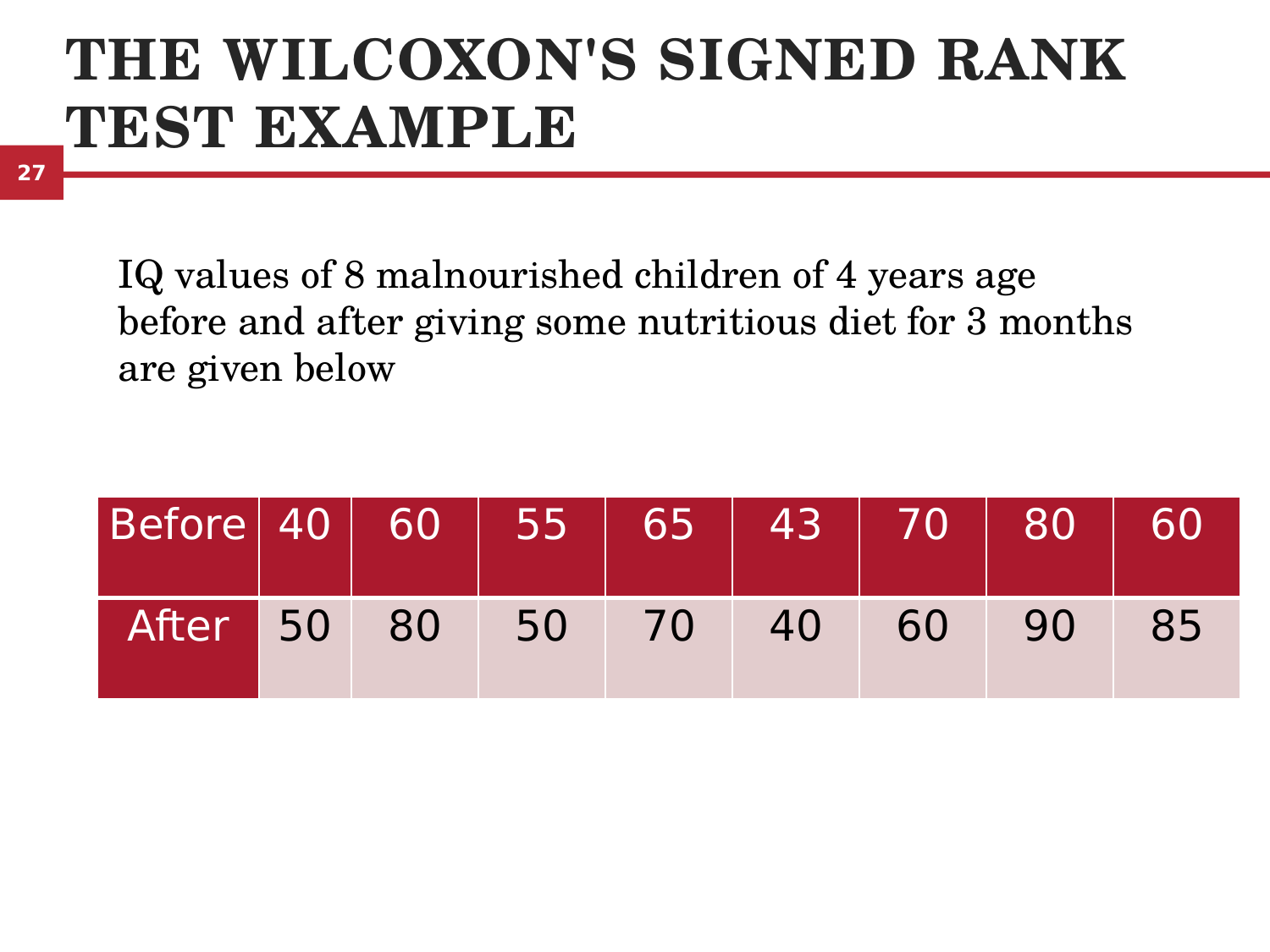

# The Wilcoxon's Signed Rank Test Example
IQ values of 8 malnourished children of 4 years age before and after giving some nutritious diet for 3 months are given below
| Before | 40 | 60 | 55 | 65 | 43 | 70 | 80 | 60 |
| --- | --- | --- | --- | --- | --- | --- | --- | --- |
| After | 50 | 80 | 50 | 70 | 40 | 60 | 90 | 85 |